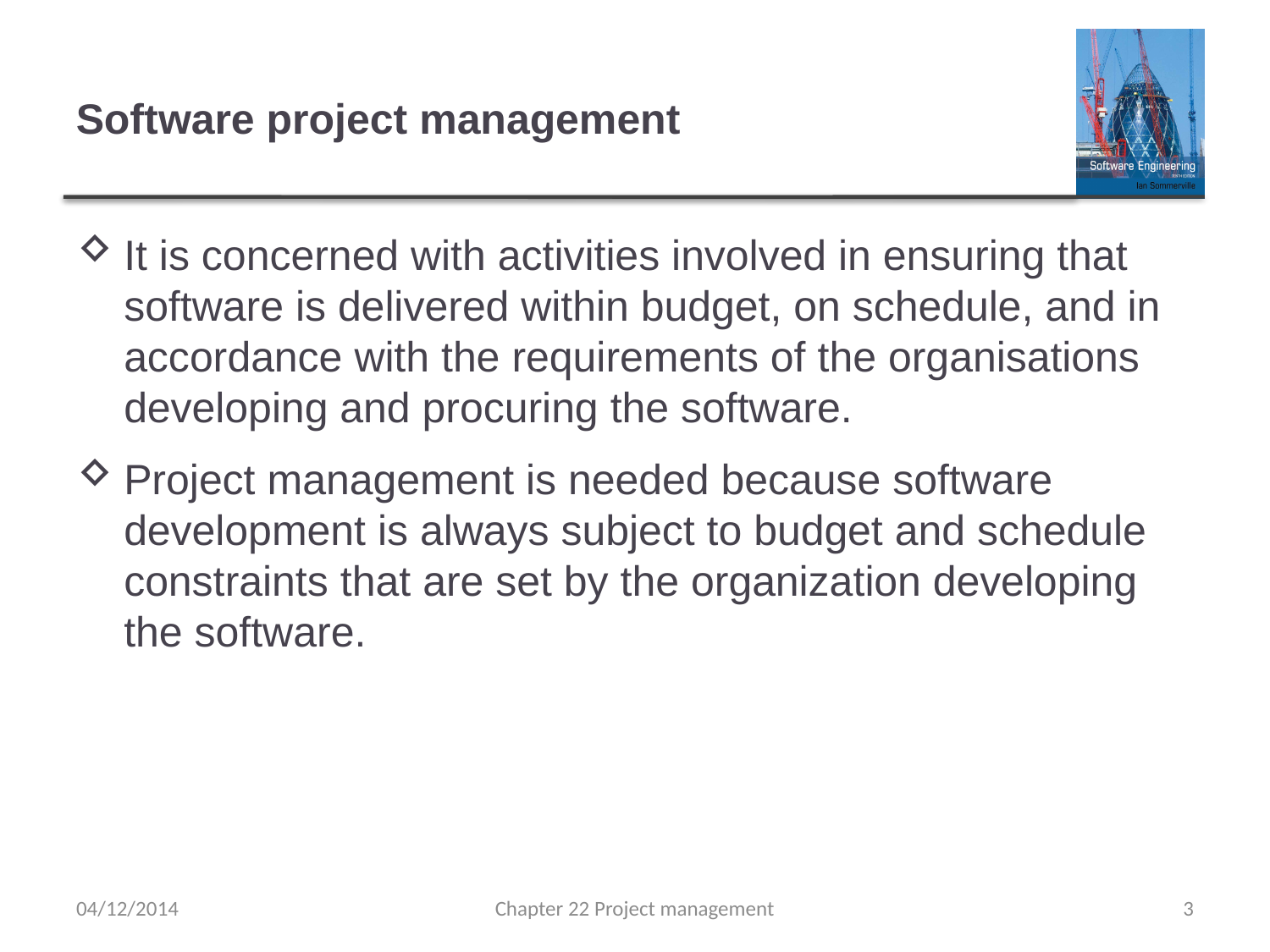

# Software project management
It is concerned with activities involved in ensuring that software is delivered within budget, on schedule, and in accordance with the requirements of the organisations developing and procuring the software.
Project management is needed because software development is always subject to budget and schedule constraints that are set by the organization developing the software.
04/12/2014
Chapter 22 Project management
3